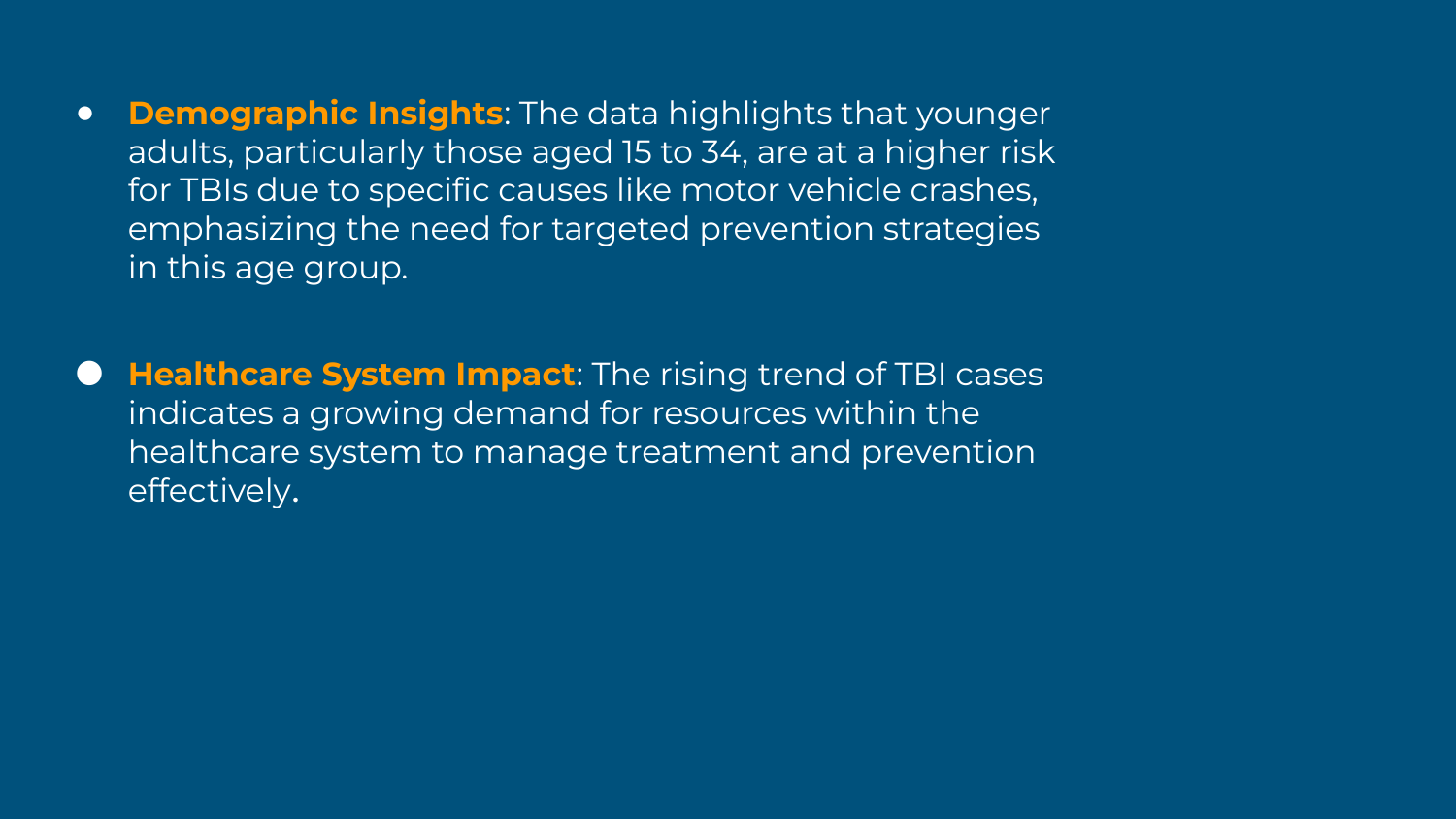

Demographic Insights: The data highlights that younger adults, particularly those aged 15 to 34, are at a higher risk for TBIs due to specific causes like motor vehicle crashes, emphasizing the need for targeted prevention strategies in this age group.

Healthcare System Impact: The rising trend of TBI cases indicates a growing demand for resources within the healthcare system to manage treatment and prevention effectively.